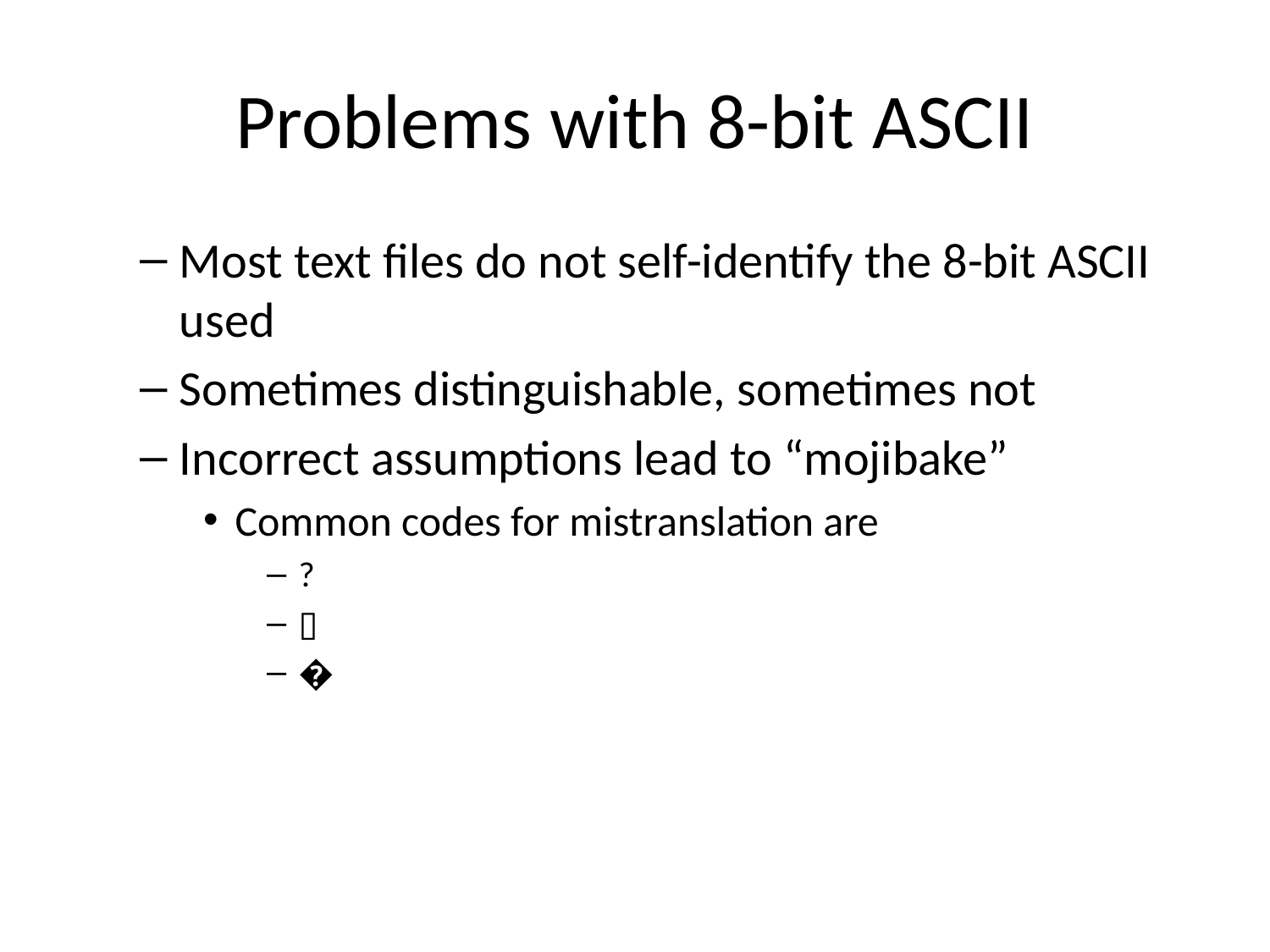

# Problems with 8-bit ASCII
Most text files do not self-identify the 8-bit ASCII used
Sometimes distinguishable, sometimes not
Incorrect assumptions lead to “mojibake”
Common codes for mistranslation are
?
▯
�